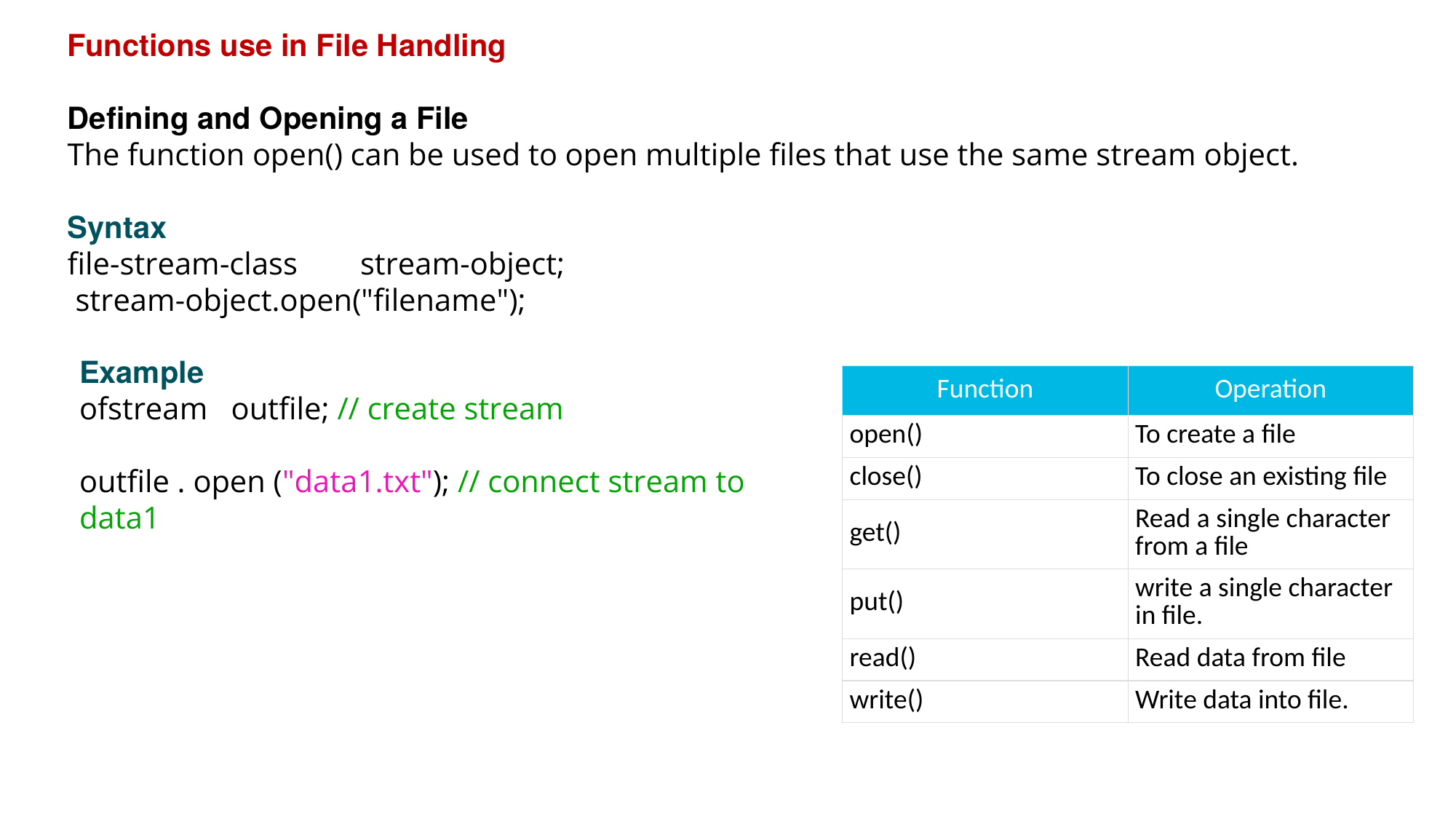

Functions use in File Handling

Defining and Opening a File
The function open() can be used to open multiple files that use the same stream object.

Syntax
file-stream-class        stream-object;
 stream-object.open("filename");
Example
ofstream   outfile; // create stream

outfile . open ("data1.txt"); // connect stream to data1
| Function | Operation |
| --- | --- |
| open() | To create a file |
| close() | To close an existing file |
| get() | Read a single character from a file |
| put() | write a single character in file. |
| read() | Read data from file |
| write() | Write data into file. |